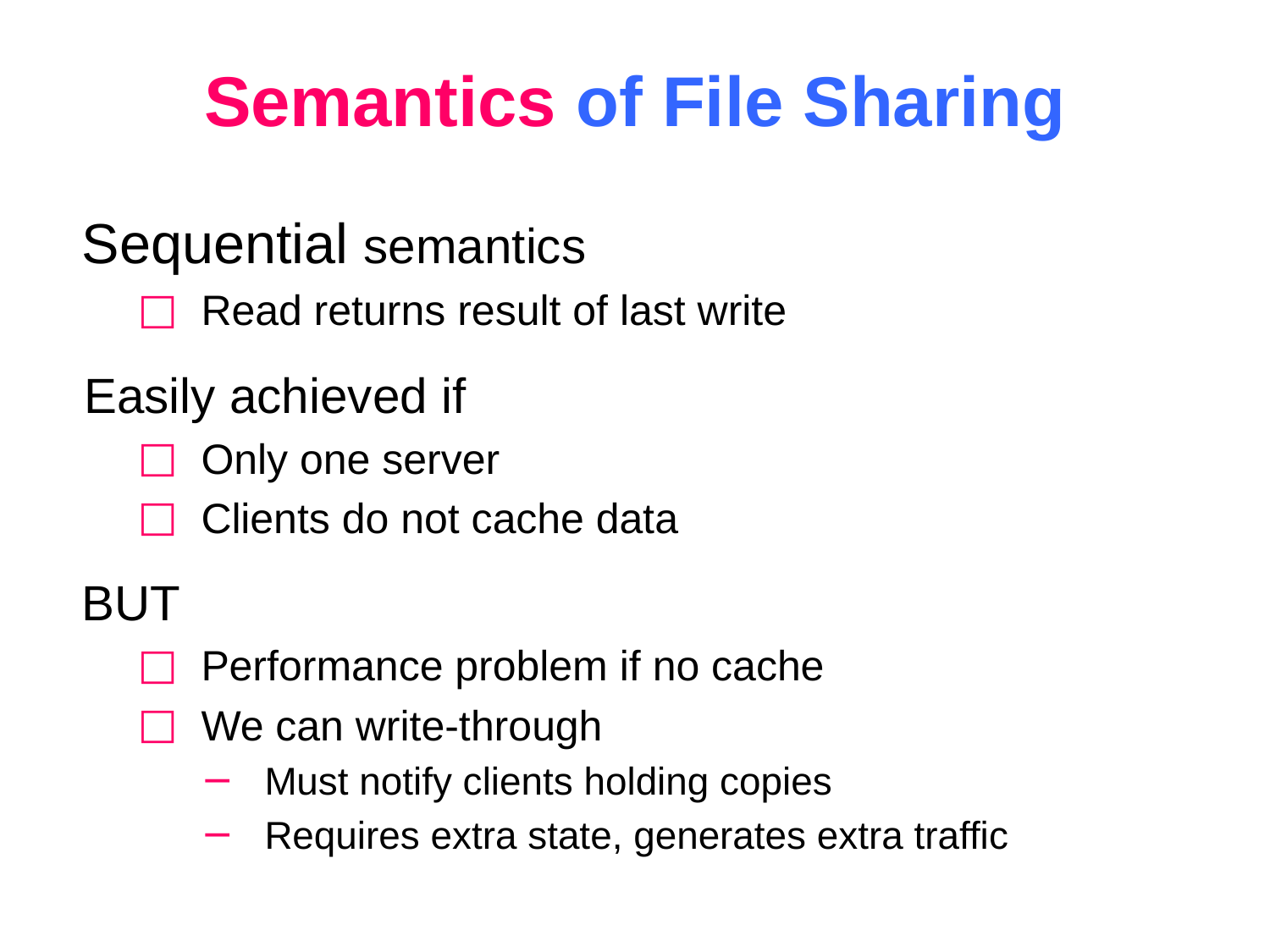

# Semantics of File Sharing
Sequential semantics
Read returns result of last write

Easily achieved if
Only one server
Clients do not cache data

BUT
Performance problem if no cache
We can write-through
Must notify clients holding copies
Requires extra state, generates extra traffic